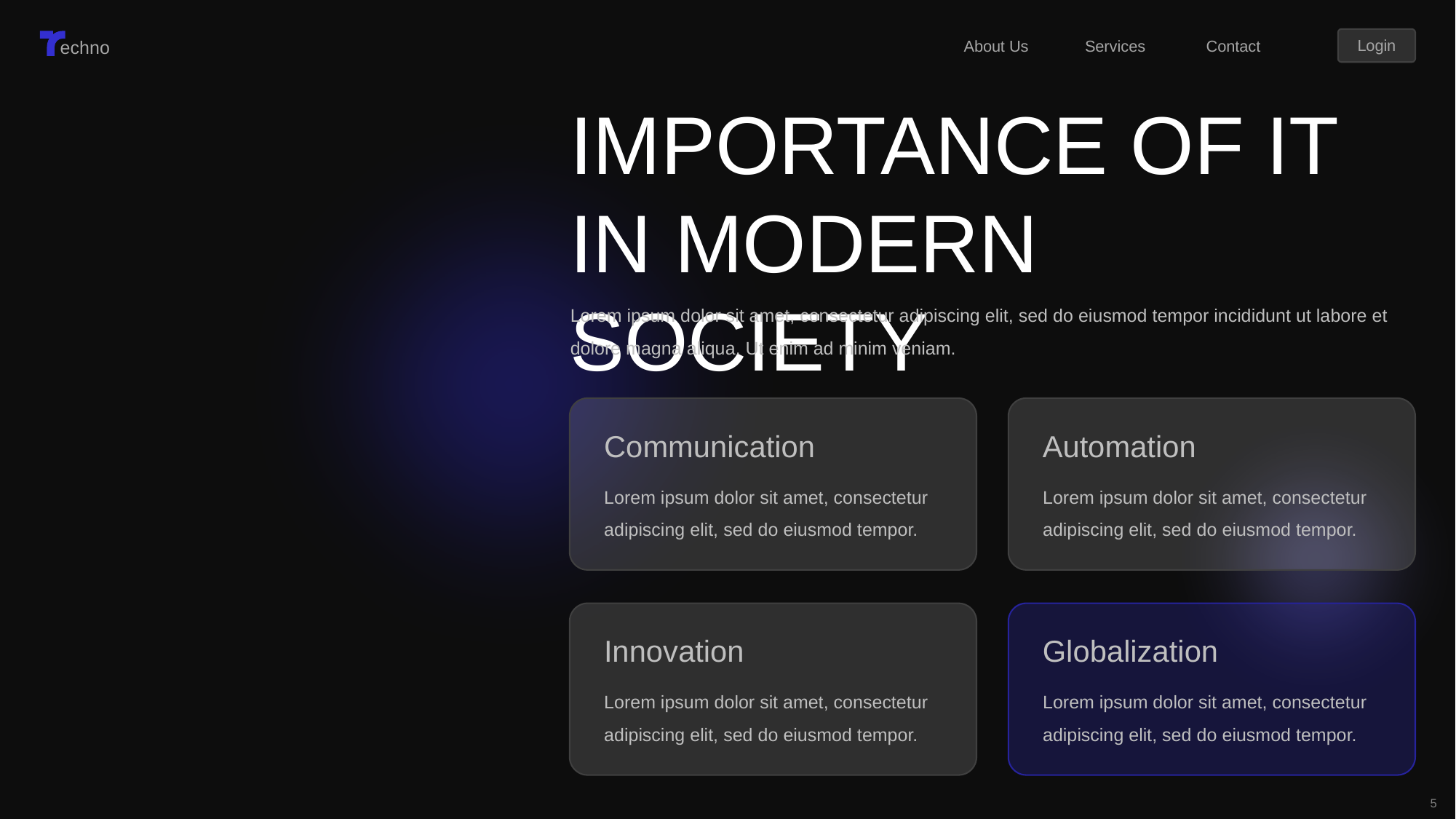

IMPORTANCE OF IT IN MODERN SOCIETY
Lorem ipsum dolor sit amet, consectetur adipiscing elit, sed do eiusmod tempor incididunt ut labore et dolore magna aliqua. Ut enim ad minim veniam.

Communication
Lorem ipsum dolor sit amet, consectetur adipiscing elit, sed do eiusmod tempor.

Automation
Lorem ipsum dolor sit amet, consectetur adipiscing elit, sed do eiusmod tempor.

Innovation
Lorem ipsum dolor sit amet, consectetur adipiscing elit, sed do eiusmod tempor.

Globalization
Lorem ipsum dolor sit amet, consectetur adipiscing elit, sed do eiusmod tempor.